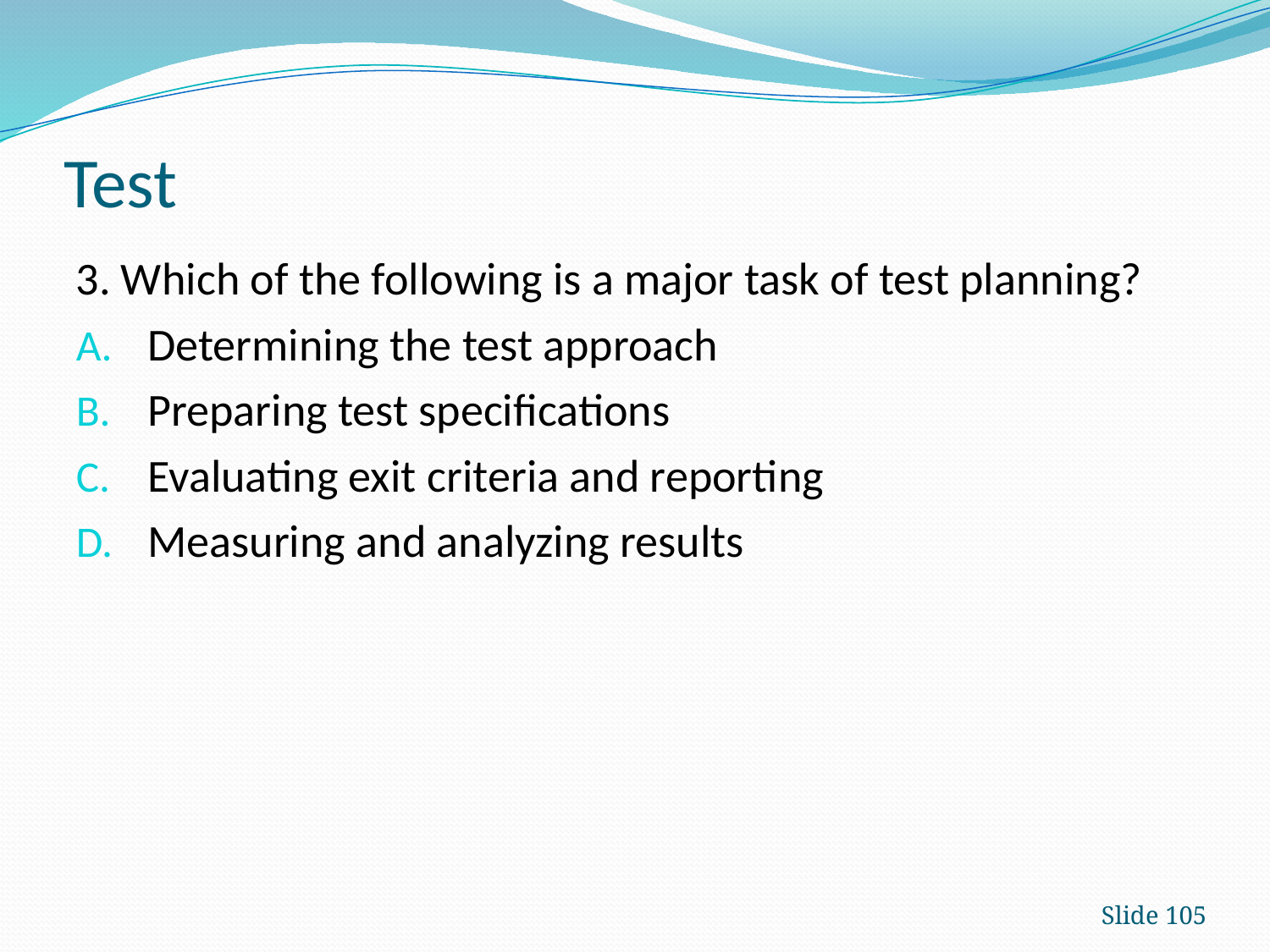

# Test
3. Which of the following is a major task of test planning?
Determining the test approach
Preparing test specifications
Evaluating exit criteria and reporting
Measuring and analyzing results

Slide 105